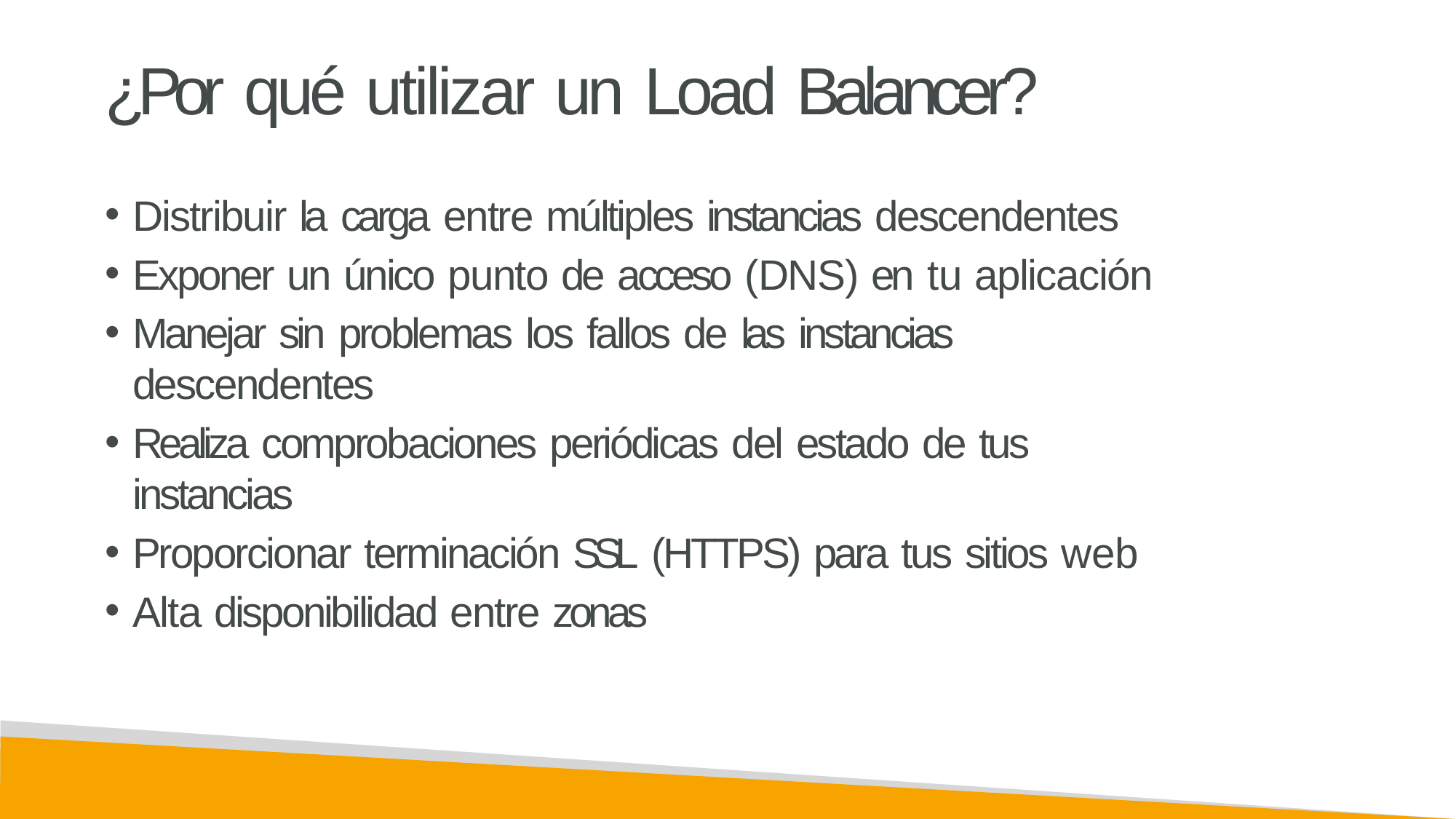

# ¿Por qué utilizar un Load Balancer?
Distribuir la carga entre múltiples instancias descendentes
Exponer un único punto de acceso (DNS) en tu aplicación
Manejar sin problemas los fallos de las instancias descendentes
Realiza comprobaciones periódicas del estado de tus instancias
Proporcionar terminación SSL (HTTPS) para tus sitios web
Alta disponibilidad entre zonas